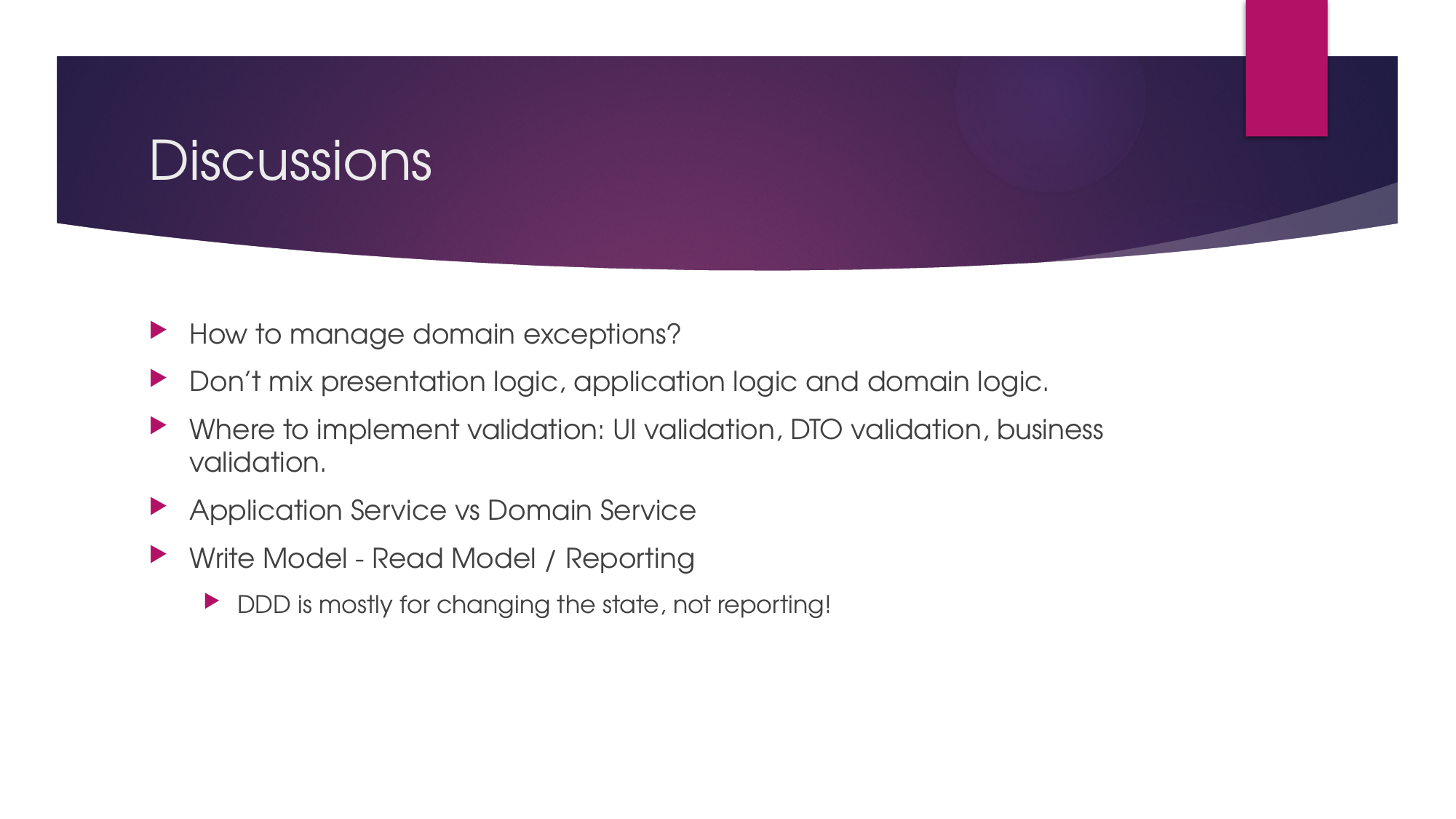

# Discussions
How to manage domain exceptions?
Don’t mix presentation logic, application logic and domain logic.
Where to implement validation: UI validation, DTO validation, business validation.
Application Service vs Domain Service
Write Model - Read Model / Reporting
DDD is mostly for changing the state, not reporting!